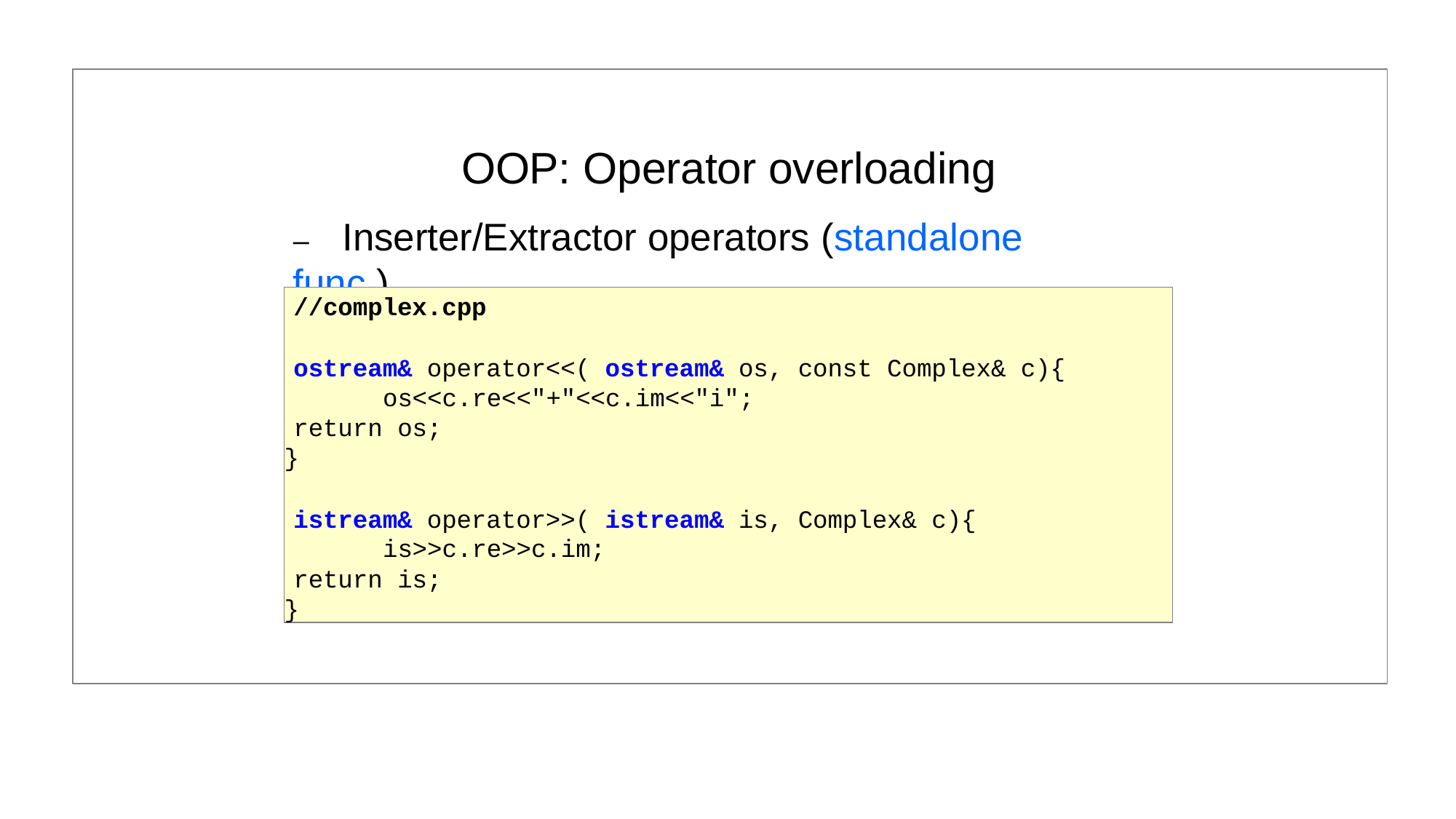

# OOP: Operator overloading
–	Inserter/Extractor operators (standalone func.)
//complex.cpp

ostream& operator<<( ostream& os, const Complex& c){  os<<c.re<<"+"<<c.im<<"i";
return os;
}

istream& operator>>( istream& is, Complex& c){  is>>c.re>>c.im;
return is;
}